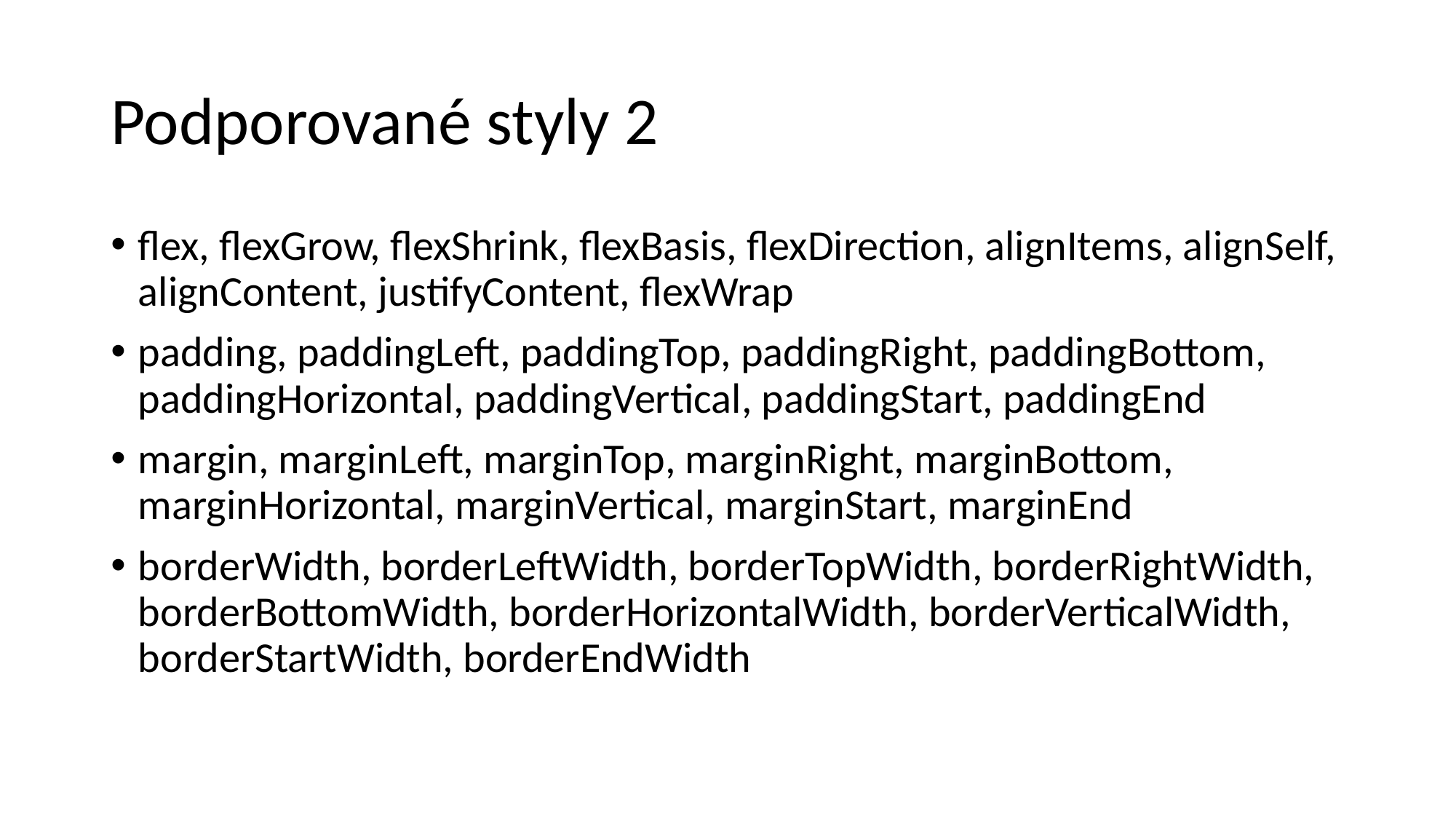

# Podporované styly 2
flex, flexGrow, flexShrink, flexBasis, flexDirection, alignItems, alignSelf, alignContent, justifyContent, flexWrap
padding, paddingLeft, paddingTop, paddingRight, paddingBottom, paddingHorizontal, paddingVertical, paddingStart, paddingEnd
margin, marginLeft, marginTop, marginRight, marginBottom, marginHorizontal, marginVertical, marginStart, marginEnd
borderWidth, borderLeftWidth, borderTopWidth, borderRightWidth, borderBottomWidth, borderHorizontalWidth, borderVerticalWidth, borderStartWidth, borderEndWidth